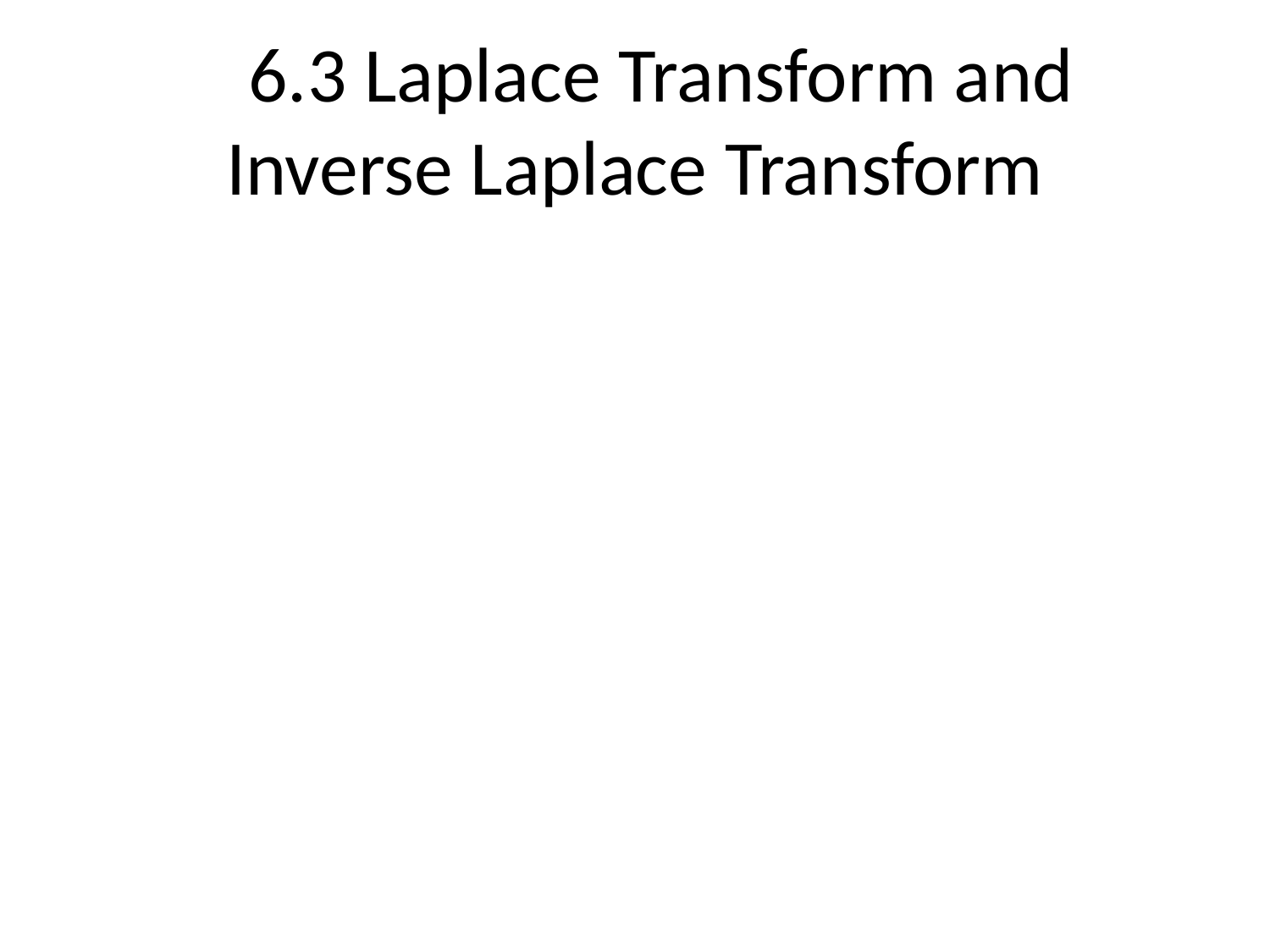

# 6.3 Laplace Transform and Inverse Laplace Transform